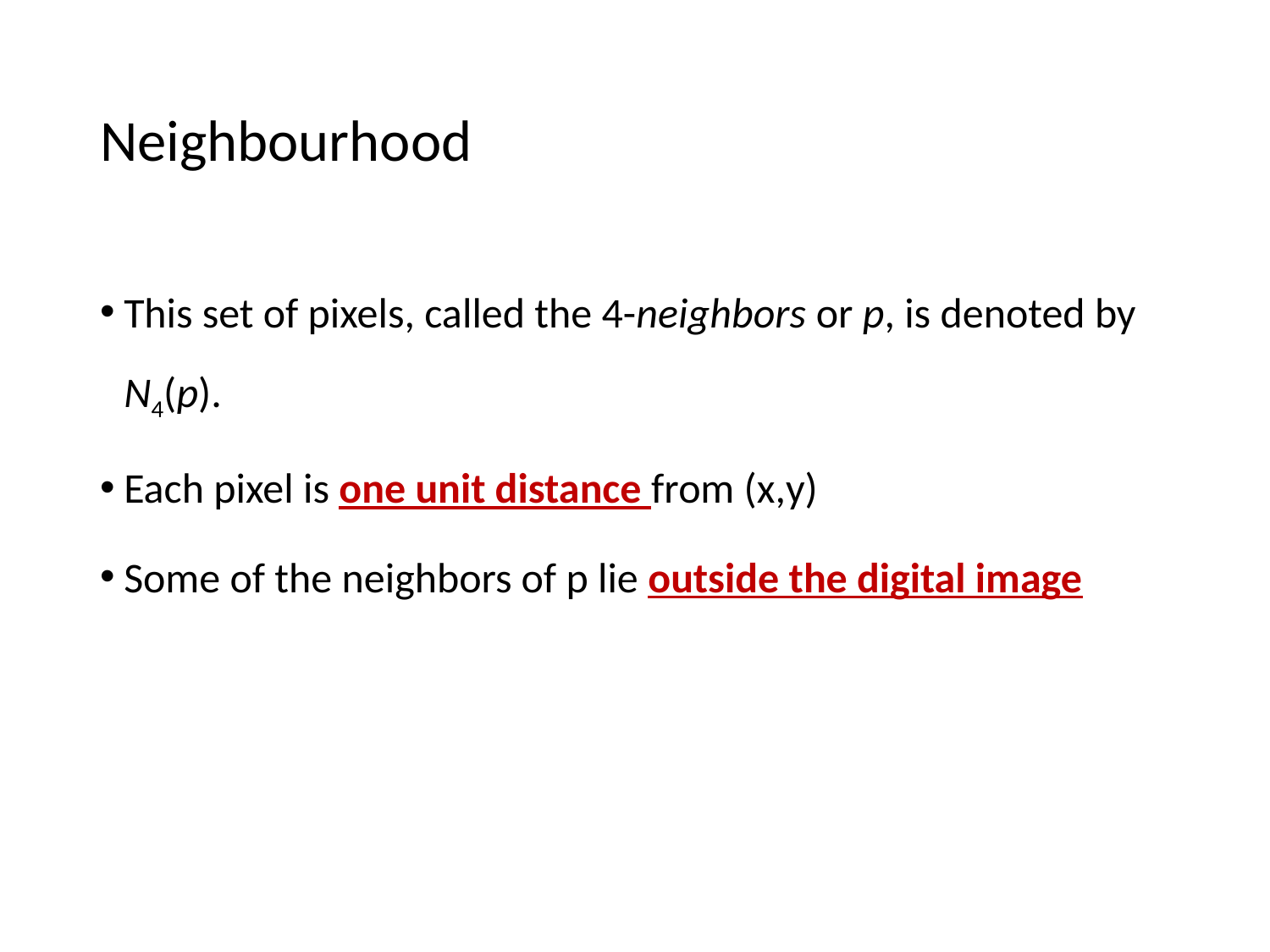

# Neighbourhood
This set of pixels, called the 4-neighbors or p, is denoted by N4(p).
Each pixel is one unit distance from (x,y)
Some of the neighbors of p lie outside the digital image